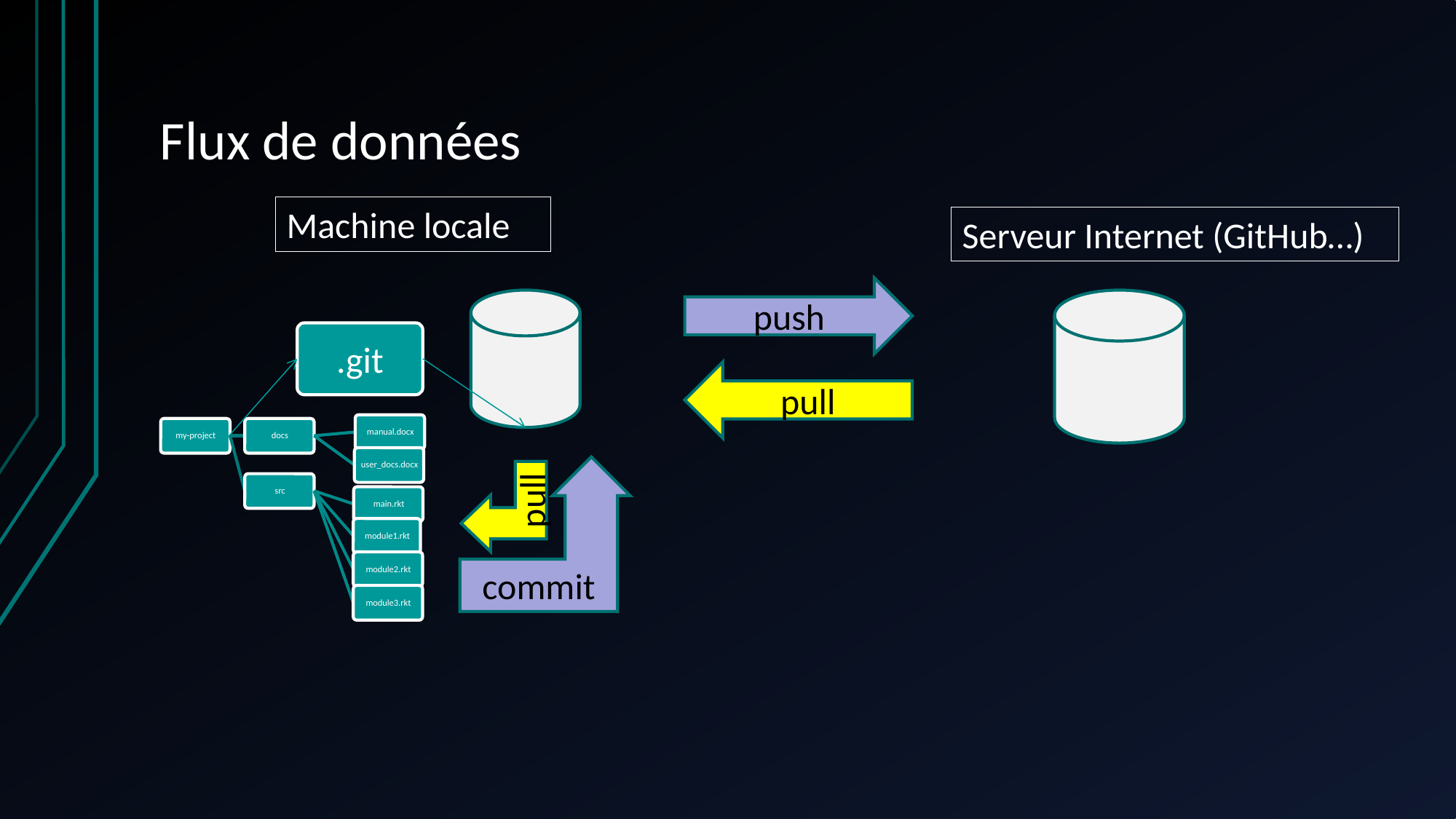

# Flux de données
Machine locale
Serveur Internet (GitHub…)
my-project

docs

manual.docx

user_docs.docx

src

main.rkt

module1.rkt

module2.rkt

module3.rkt

.git
push

pull
commit
pull